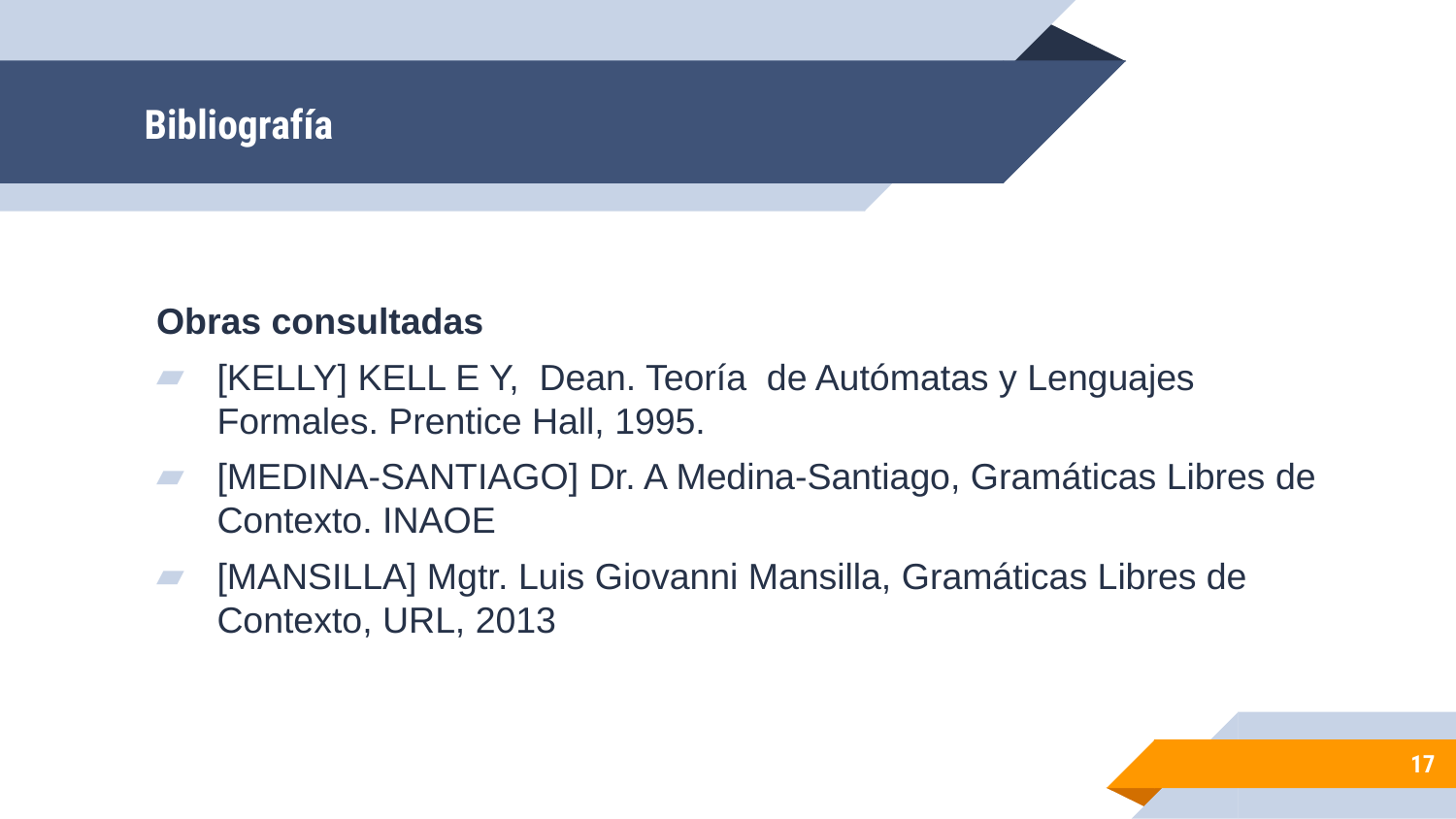

# Bibliografía
Obras consultadas
[KELLY] KELL E Y,  Dean. Teoría  de Autómatas y Lenguajes Formales. Prentice Hall, 1995.
[MEDINA-SANTIAGO] Dr. A Medina-Santiago, Gramáticas Libres de Contexto. INAOE
[MANSILLA] Mgtr. Luis Giovanni Mansilla, Gramáticas Libres de Contexto, URL, 2013

17